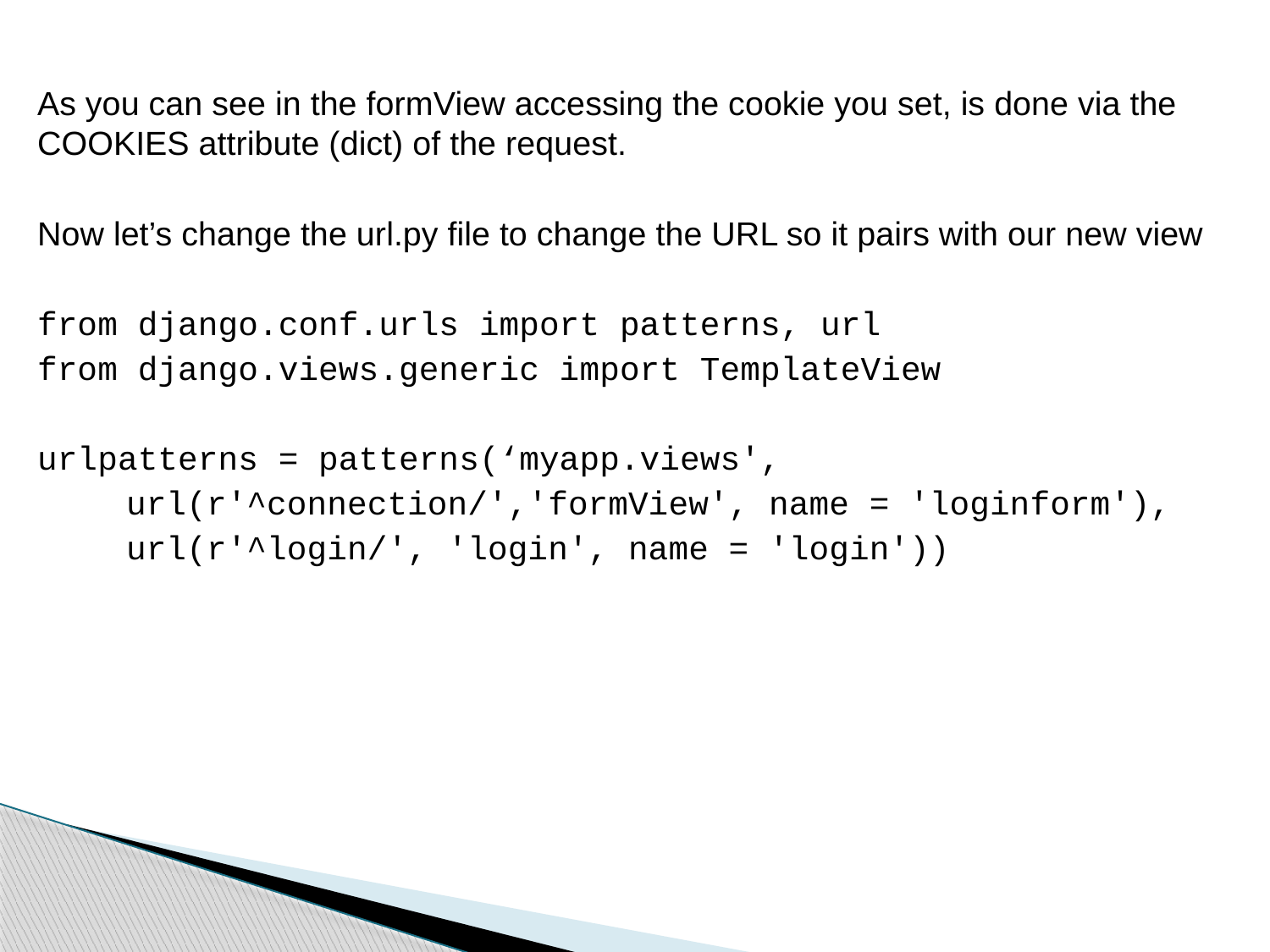

As you can see in the formView accessing the cookie you set, is done via the COOKIES attribute (dict) of the request.

Now let’s change the url.py file to change the URL so it pairs with our new view

from django.conf.urls import patterns, url
from django.views.generic import TemplateView

urlpatterns = patterns(‘myapp.views',
	url(r'^connection/','formView', name = 'loginform'),
	url(r'^login/', 'login', name = 'login'))